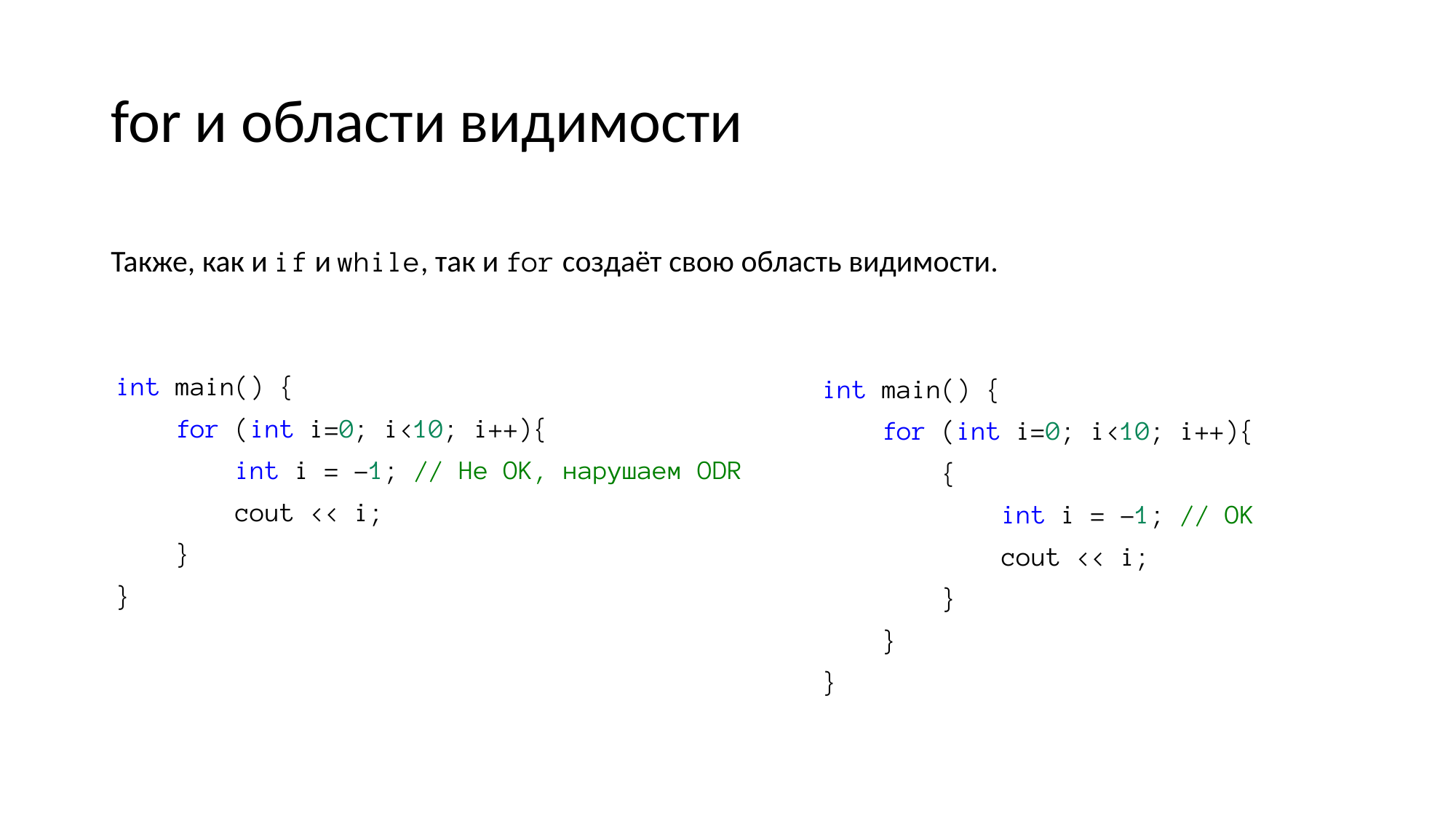

# for и области видимости
Также, как и if и while, так и for создаёт свою область видимости.
int main() {
    for (int i=0; i<10; i++){
        int i = -1; // Не ОК, нарушаем ODR
        cout << i;
    }
}
int main() {
    for (int i=0; i<10; i++){
        {
            int i = -1; // ОК
            cout << i;
        }
    }
}